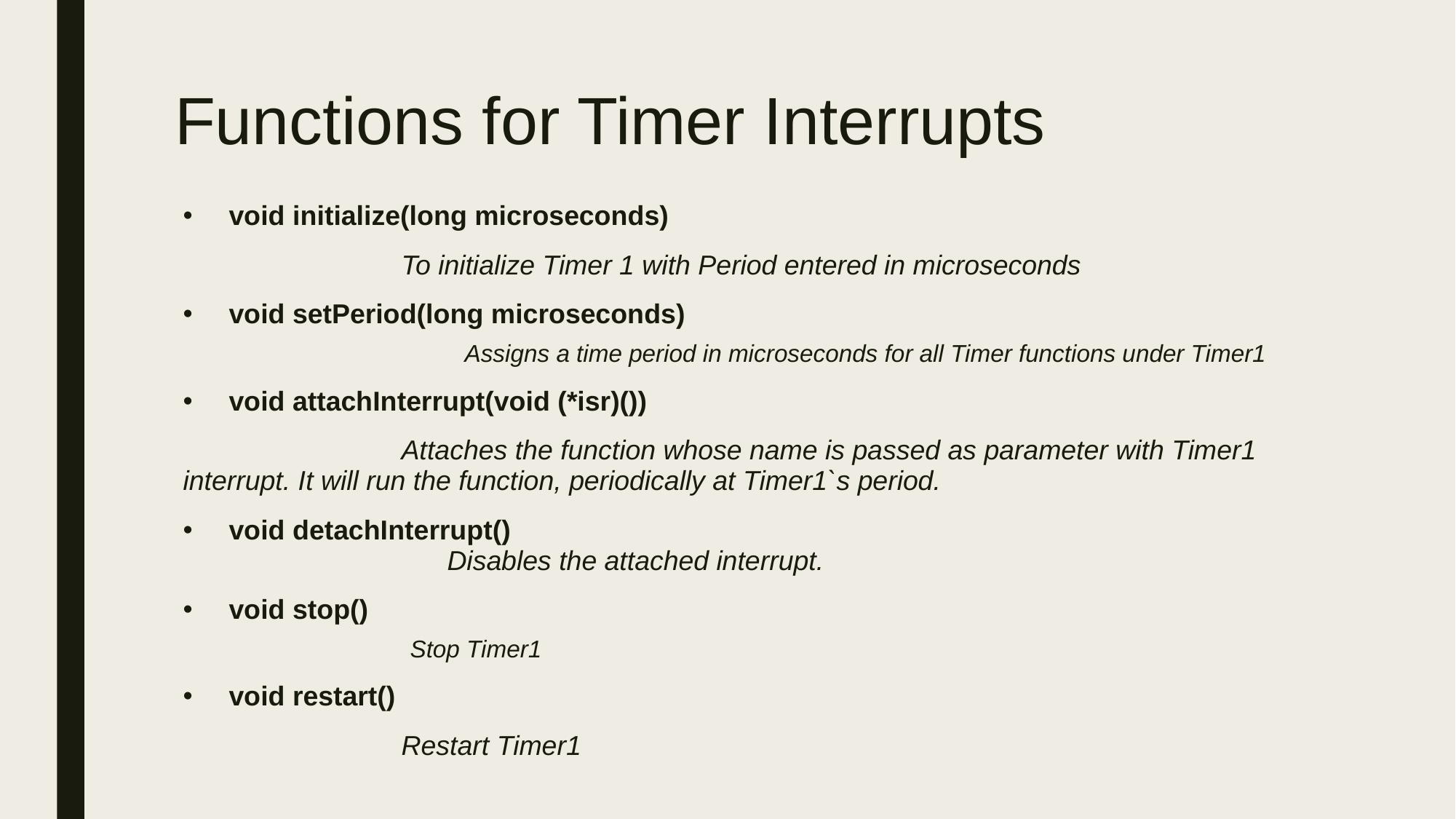

# Functions for Timer Interrupts
void initialize(long microseconds)
		To initialize Timer 1 with Period entered in microseconds
void setPeriod(long microseconds)
		Assigns a time period in microseconds for all Timer functions under Timer1
void attachInterrupt(void (*isr)())
       		Attaches the function whose name is passed as parameter with Timer1 interrupt. It will run the function, periodically at Timer1`s period.
void detachInterrupt()
		Disables the attached interrupt.
void stop()
	Stop Timer1
void restart()
		Restart Timer1